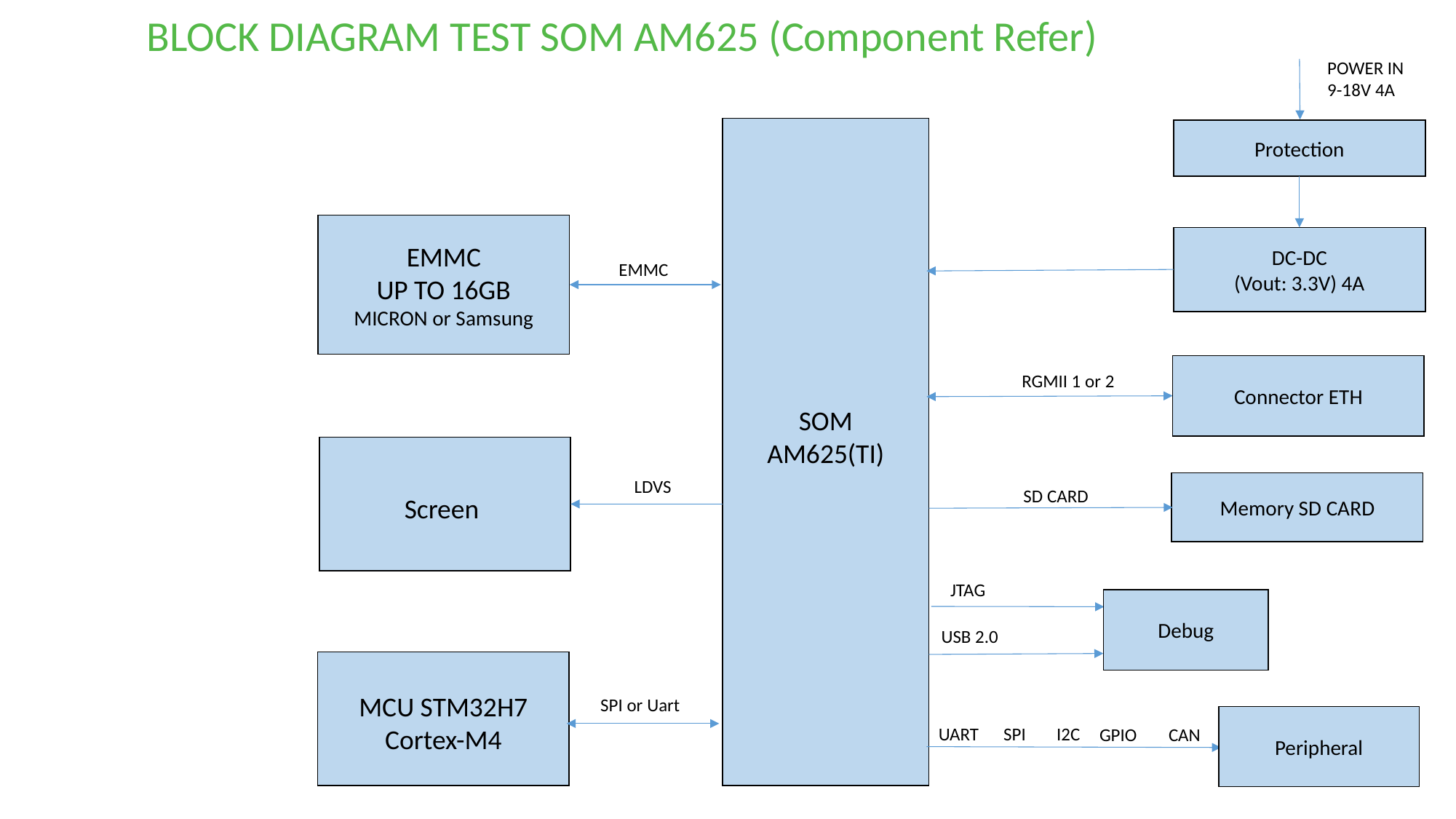

BLOCK DIAGRAM TEST SOM AM625 (Component Refer)
POWER IN
9-18V 4A
SOM
AM625(TI)

Protection
EMMC
UP TO 16GB
MICRON or Samsung
DC-DC
(Vout: 3.3V) 4A
EMMC
Connector ETH
RGMII 1 or 2

Screen

LDVS
Memory SD CARD
SD CARD
JTAG
Debug
USB 2.0

MCU STM32H7
Cortex-M4

SPI or Uart
Peripheral
UART
I2C
SPI
GPIO
CAN